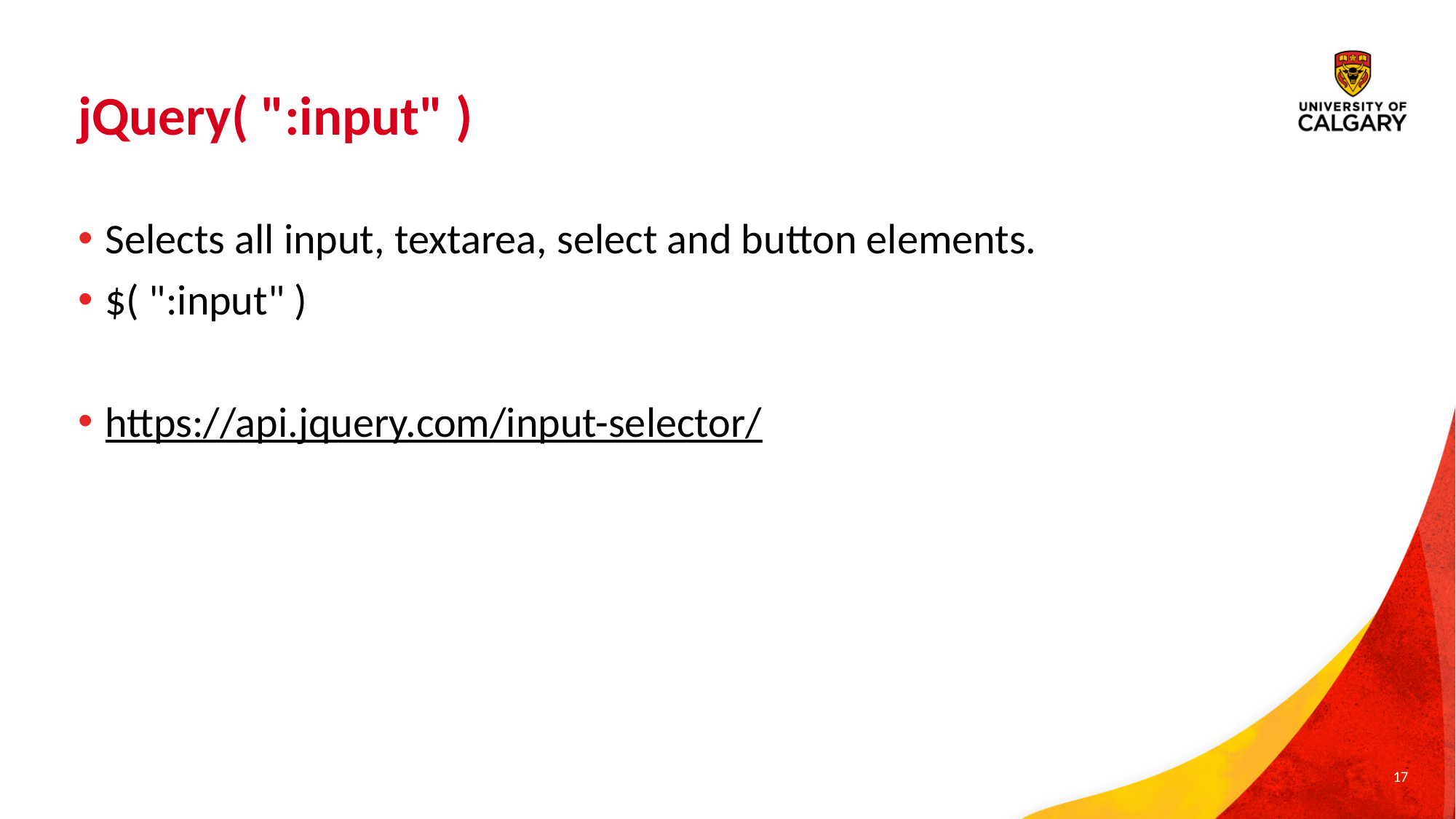

# jQuery( ":input" )
Selects all input, textarea, select and button elements.
$( ":input" )

https://api.jquery.com/input-selector/
17